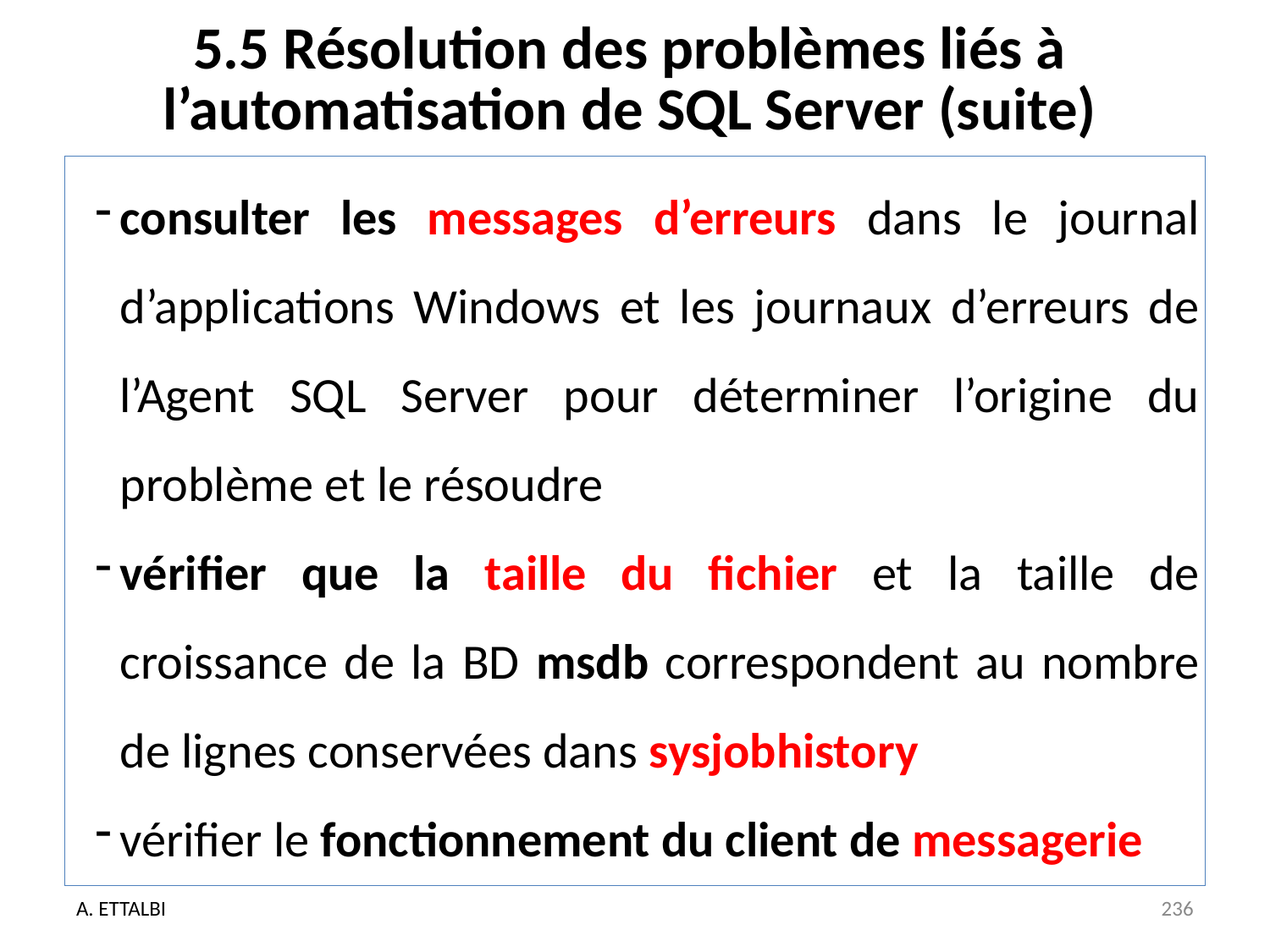

# 5.5 Résolution des problèmes liés à l’automatisation de SQL Server (suite)
consulter les messages d’erreurs dans le journal d’applications Windows et les journaux d’erreurs de l’Agent SQL Server pour déterminer l’origine du problème et le résoudre
vérifier que la taille du fichier et la taille de croissance de la BD msdb correspondent au nombre de lignes conservées dans sysjobhistory
vérifier le fonctionnement du client de messagerie
A. ETTALBI
236